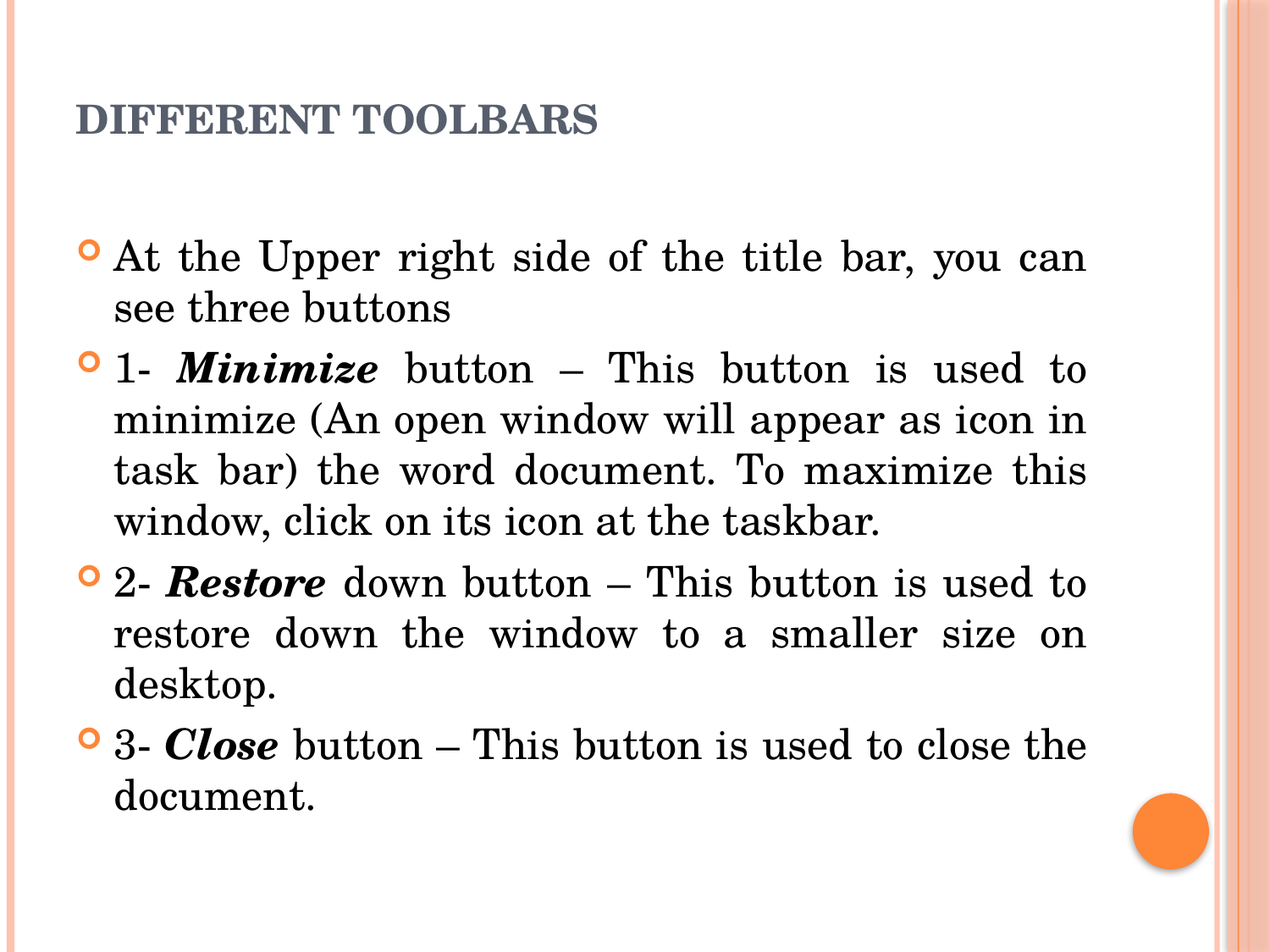

# Different Toolbars
At the Upper right side of the title bar, you can see three buttons
1- Minimize button – This button is used to minimize (An open window will appear as icon in task bar) the word document. To maximize this window, click on its icon at the taskbar.
2- Restore down button – This button is used to restore down the window to a smaller size on desktop.
3- Close button – This button is used to close the document.